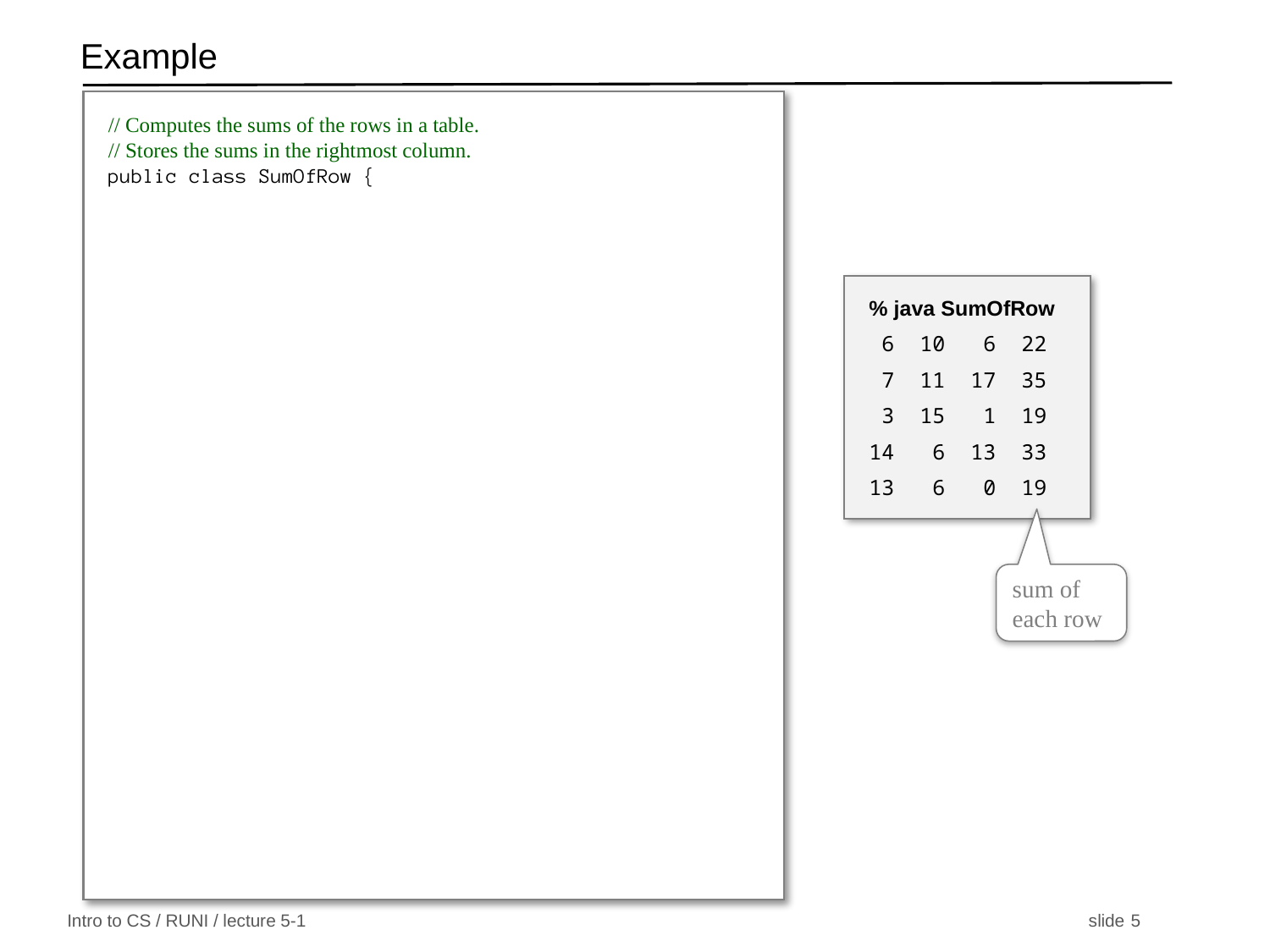

# Example
// Computes the sums of the rows in a table.
// Stores the sums in the rightmost column.
public class SumOfRow {

% java SumOfRow
 6  10   6  22
 7  11  17  35
 3  15   1  19
14   6  13  33
13   6   0  19
sum of each row